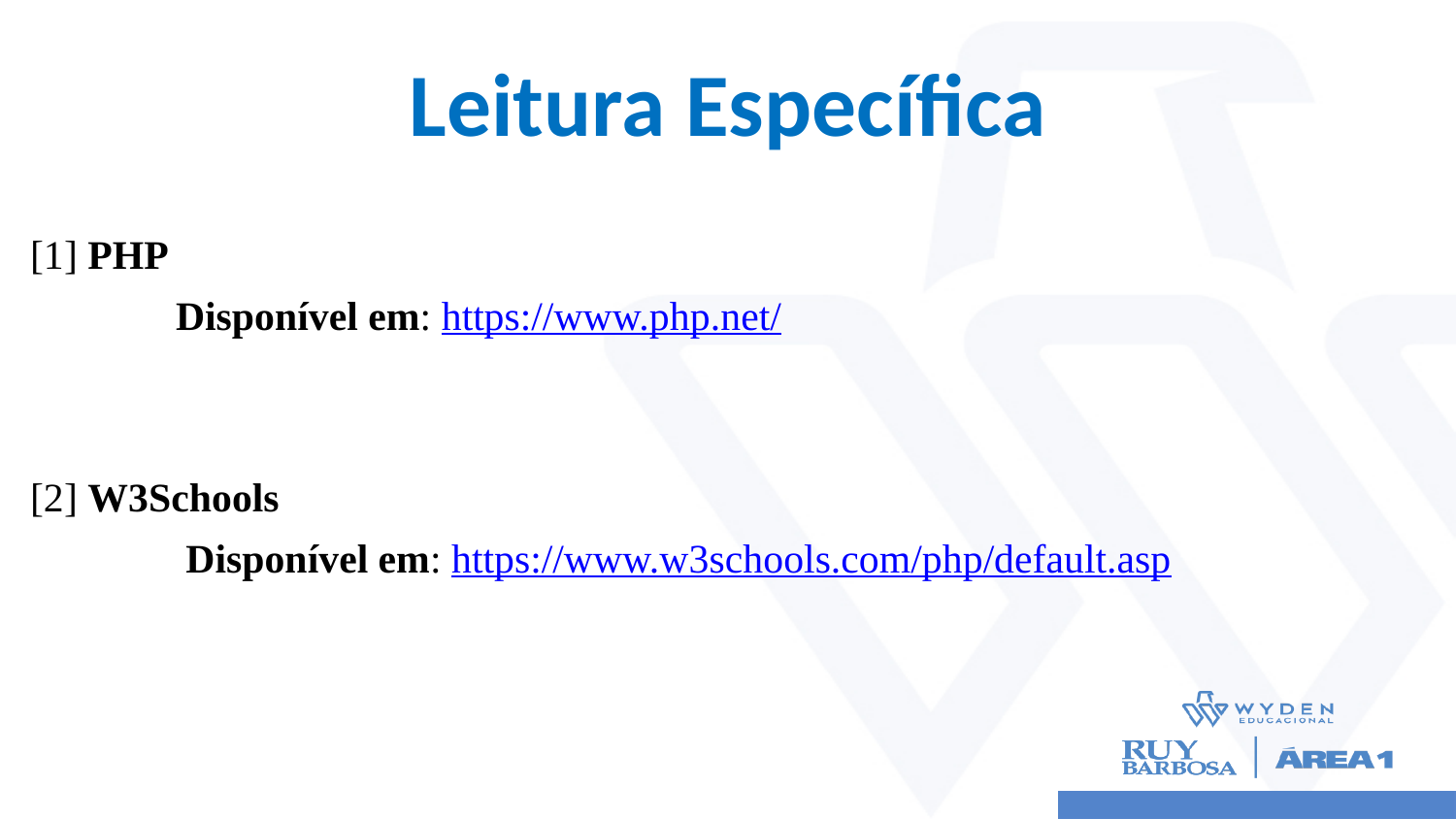

# Leitura Específica

[1] PHP
	Disponível em: https://www.php.net/

[2] W3Schools
	 Disponível em: https://www.w3schools.com/php/default.asp